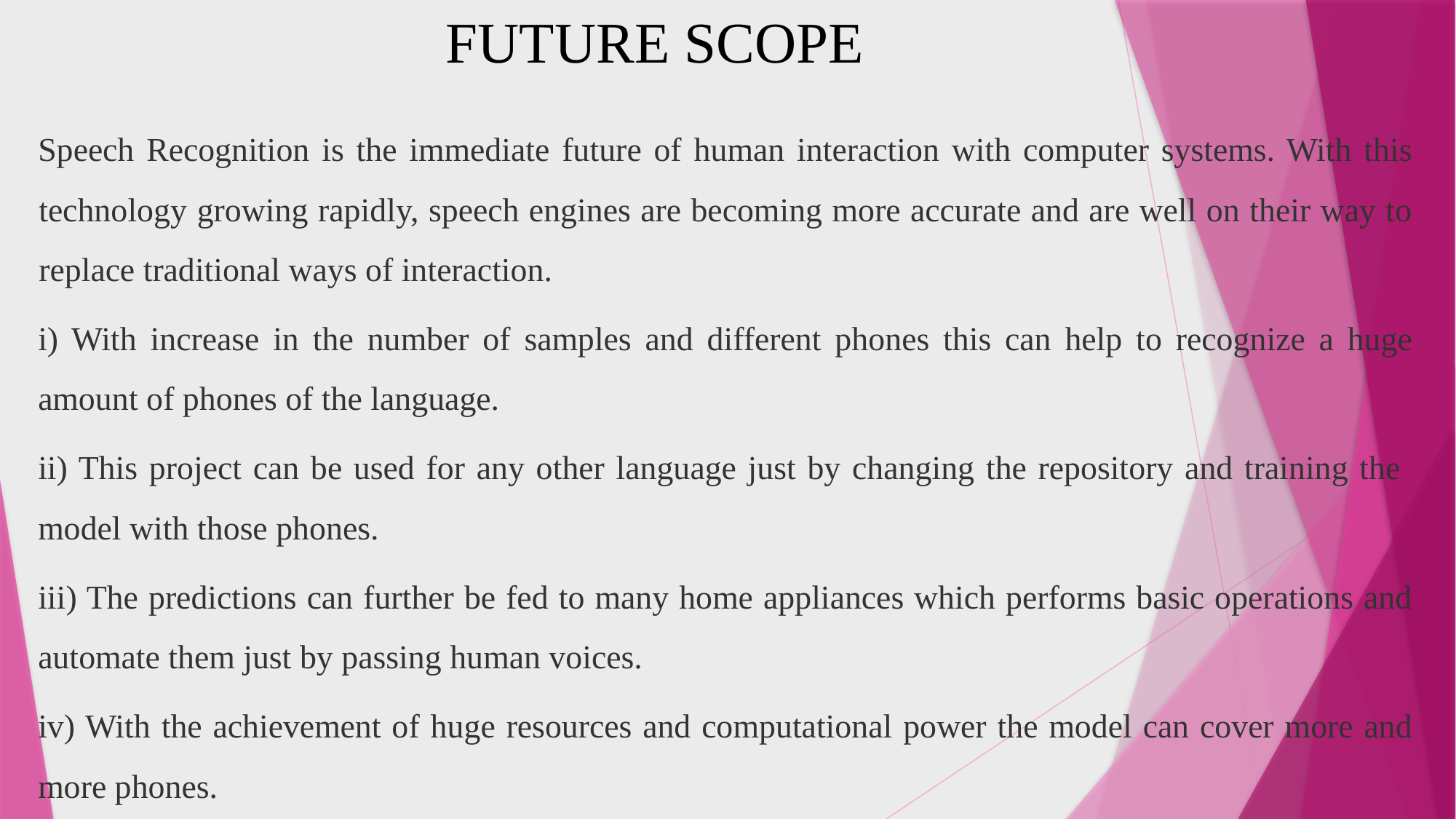

FUTURE SCOPE
Speech Recognition is the immediate future of human interaction with computer systems. With this technology growing rapidly, speech engines are becoming more accurate and are well on their way to replace traditional ways of interaction.
i) With increase in the number of samples and different phones this can help to recognize a huge amount of phones of the language.
ii) This project can be used for any other language just by changing the repository and training the  model with those phones.
iii) The predictions can further be fed to many home appliances which performs basic operations and automate them just by passing human voices.
iv) With the achievement of huge resources and computational power the model can cover more and more phones.